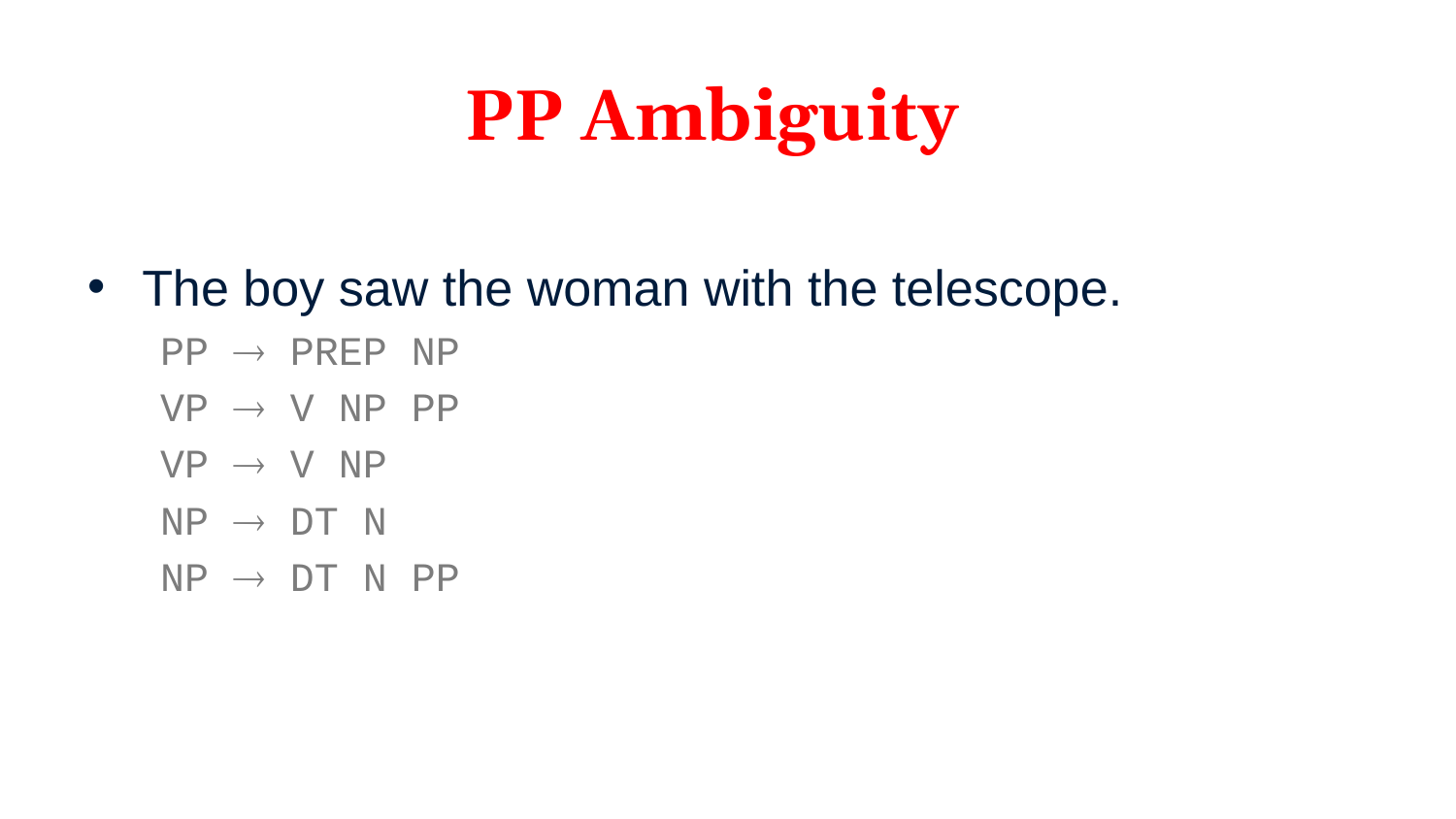

# PP Ambiguity
The boy saw the woman with the telescope.
PP → PREP NP
VP → V NP PP
VP → V NP
NP → DT N
NP → DT N PP